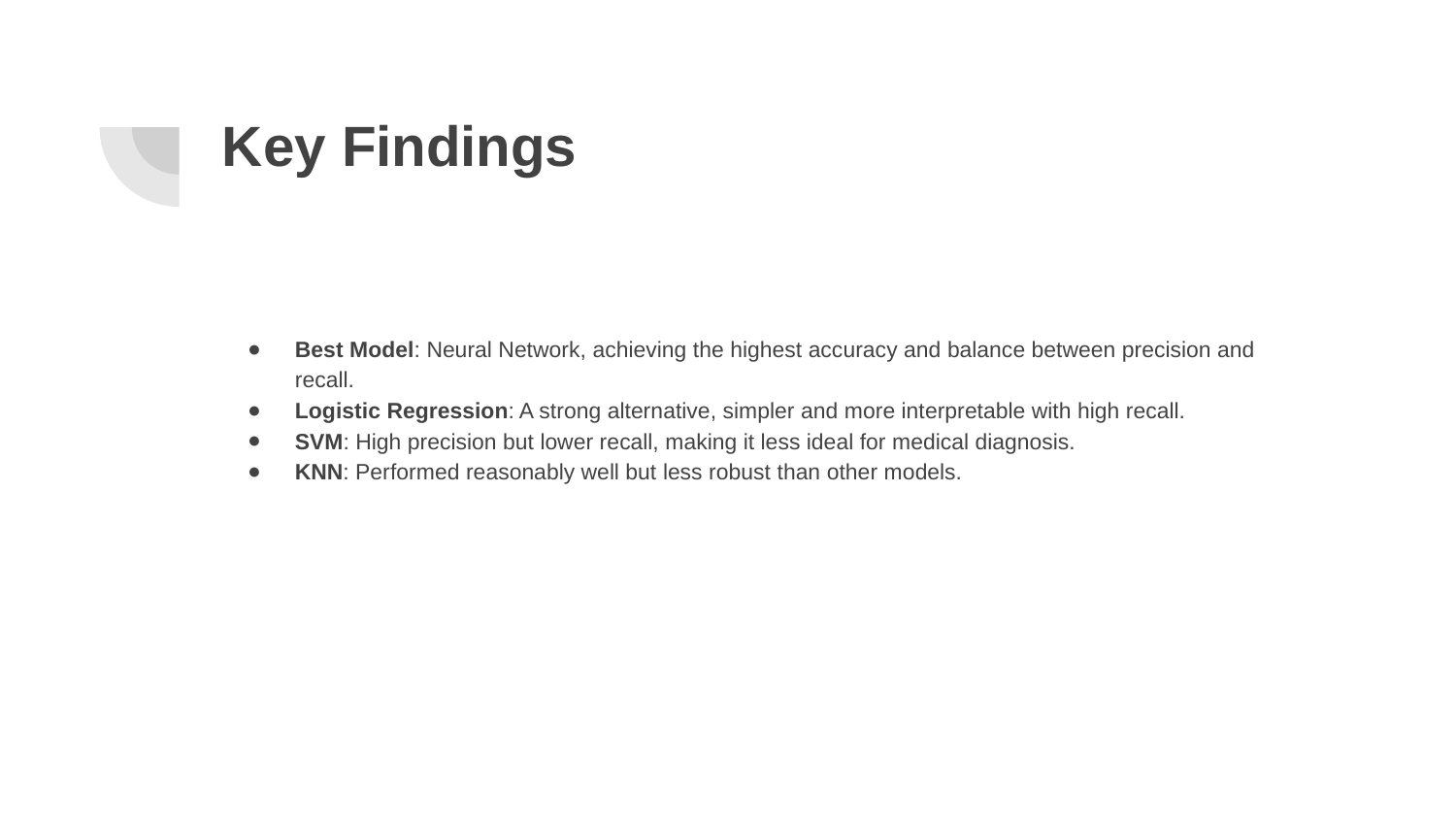

# Key Findings
Best Model: Neural Network, achieving the highest accuracy and balance between precision and recall.
Logistic Regression: A strong alternative, simpler and more interpretable with high recall.
SVM: High precision but lower recall, making it less ideal for medical diagnosis.
KNN: Performed reasonably well but less robust than other models.